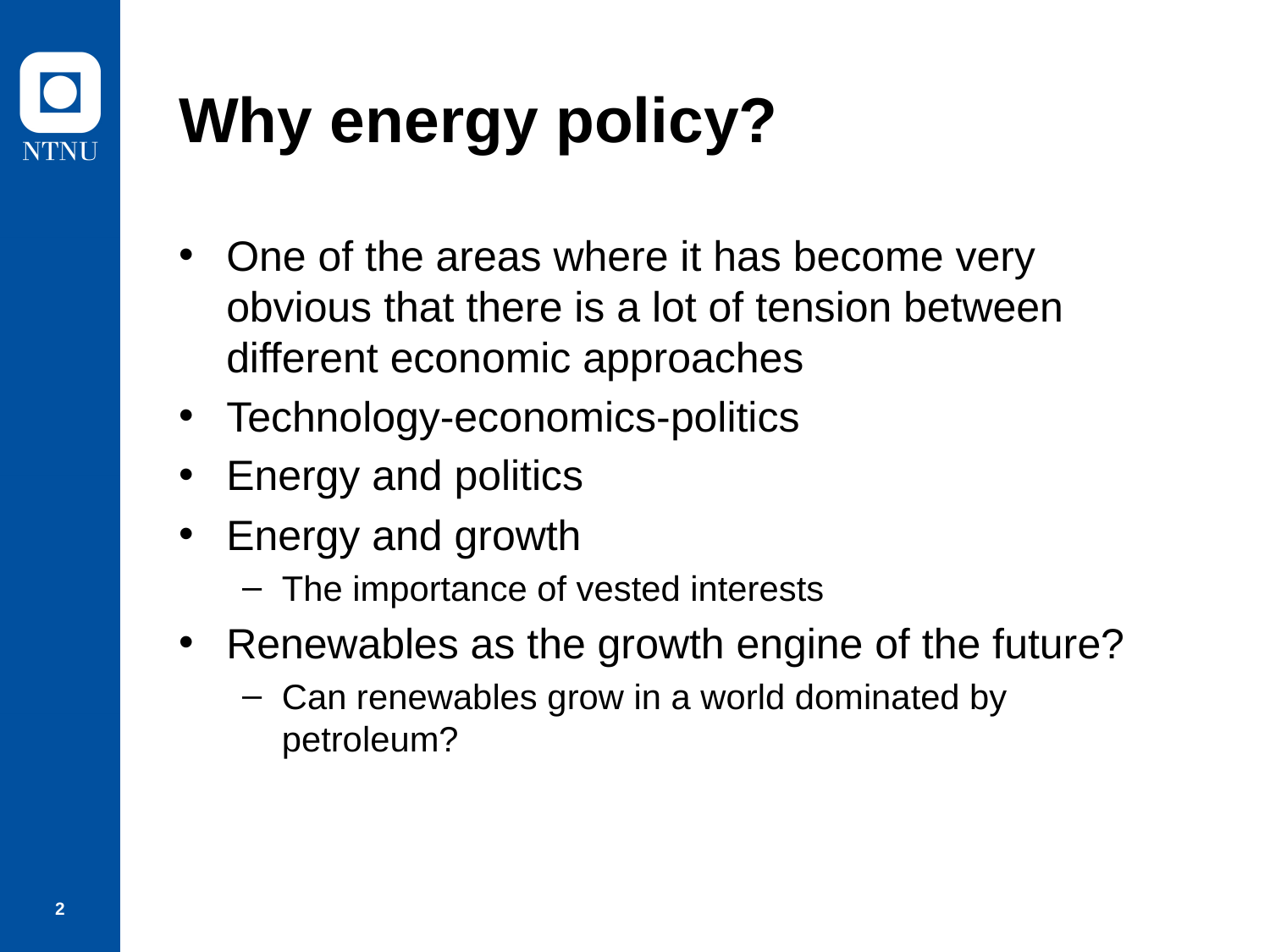

# Why energy policy?
One of the areas where it has become very obvious that there is a lot of tension between different economic approaches
Technology-economics-politics
Energy and politics
Energy and growth
The importance of vested interests
Renewables as the growth engine of the future?
Can renewables grow in a world dominated by petroleum?